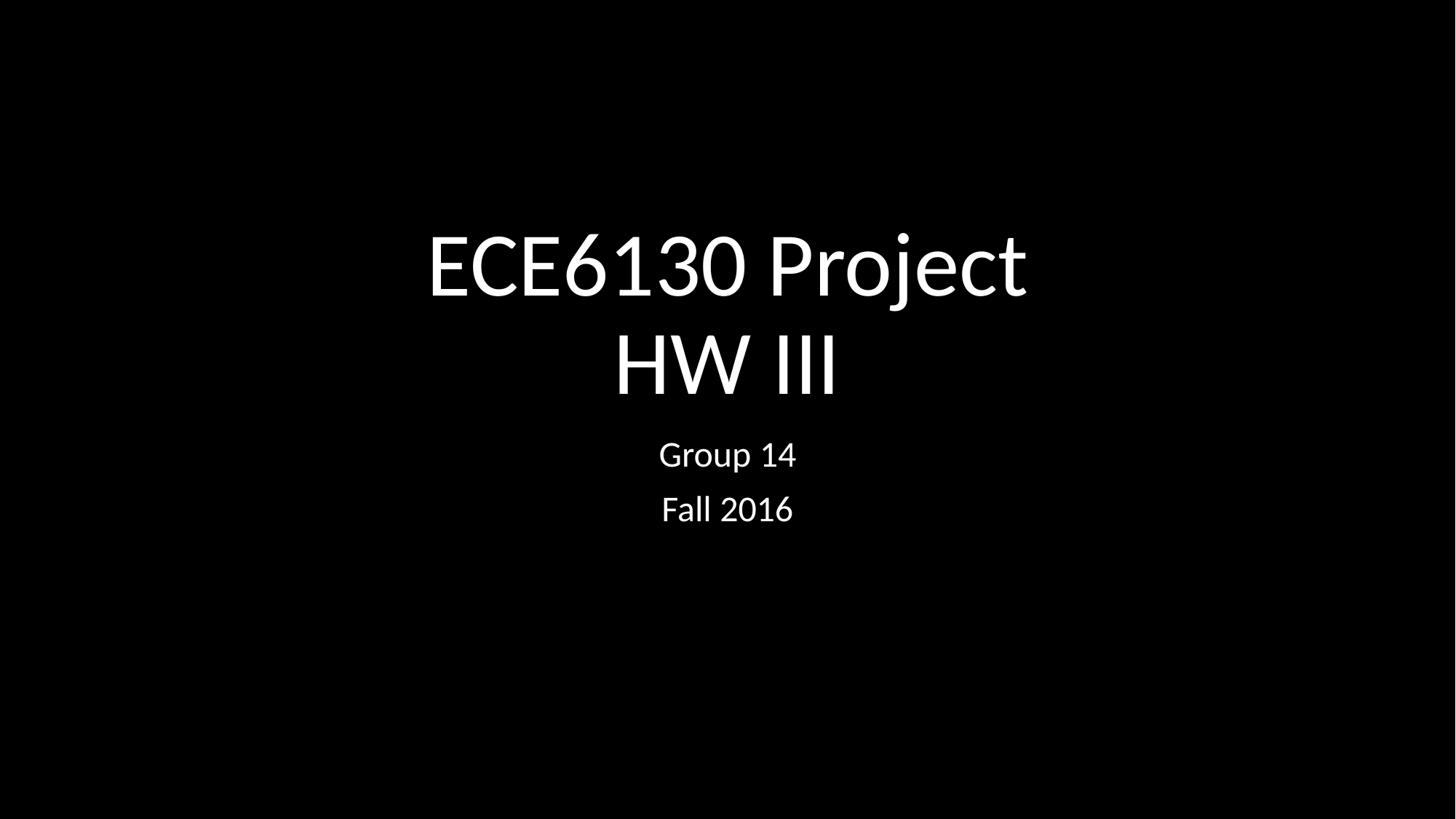

# ECE6130 Project HW III
Group 14
Fall 2016